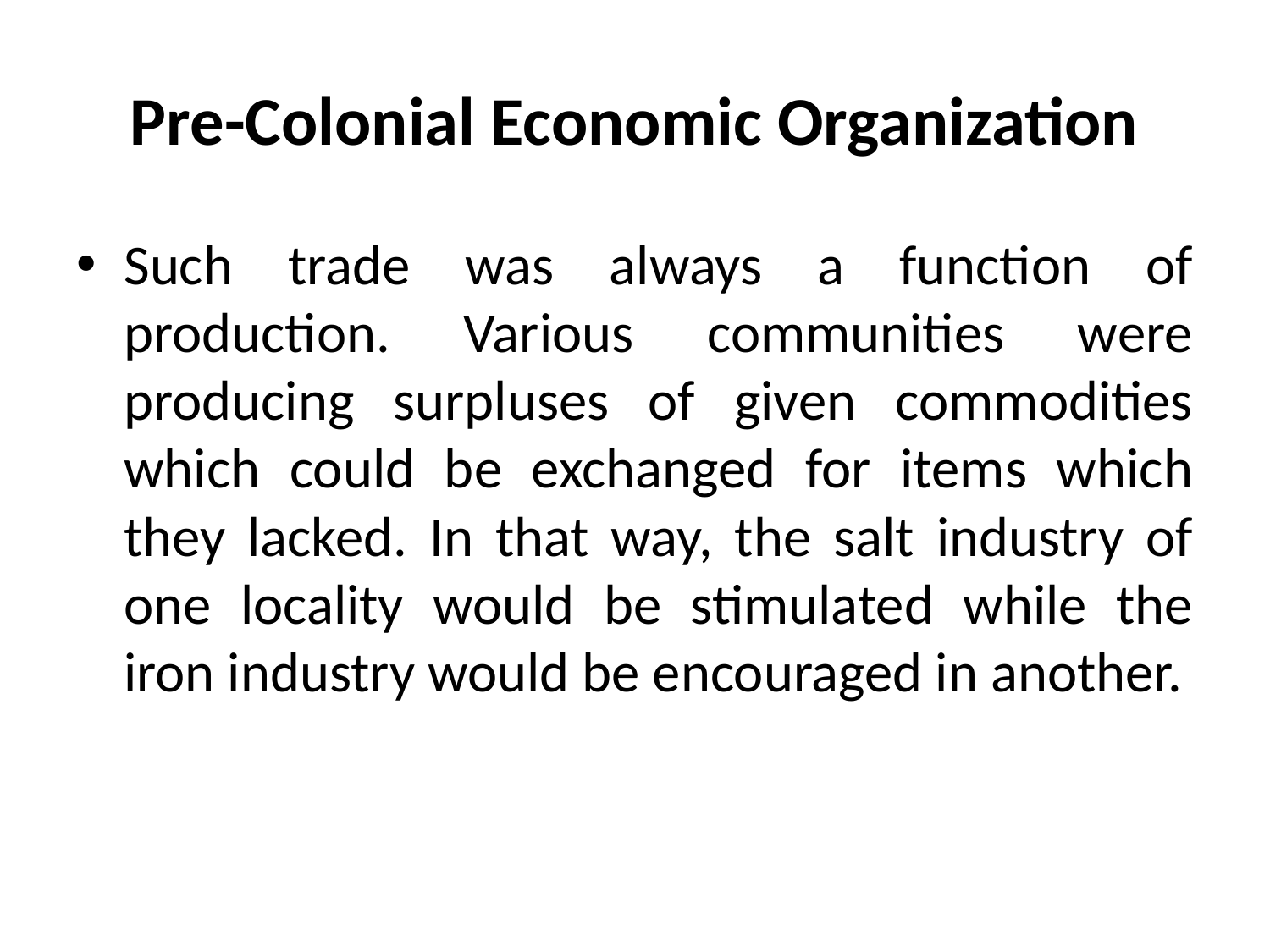

# Pre-Colonial Economic Organization
Such trade was always a function of production. Various communities were producing surpluses of given commodities which could be exchanged for items which they lacked. In that way, the salt industry of one locality would be stimulated while the iron industry would be encouraged in another.